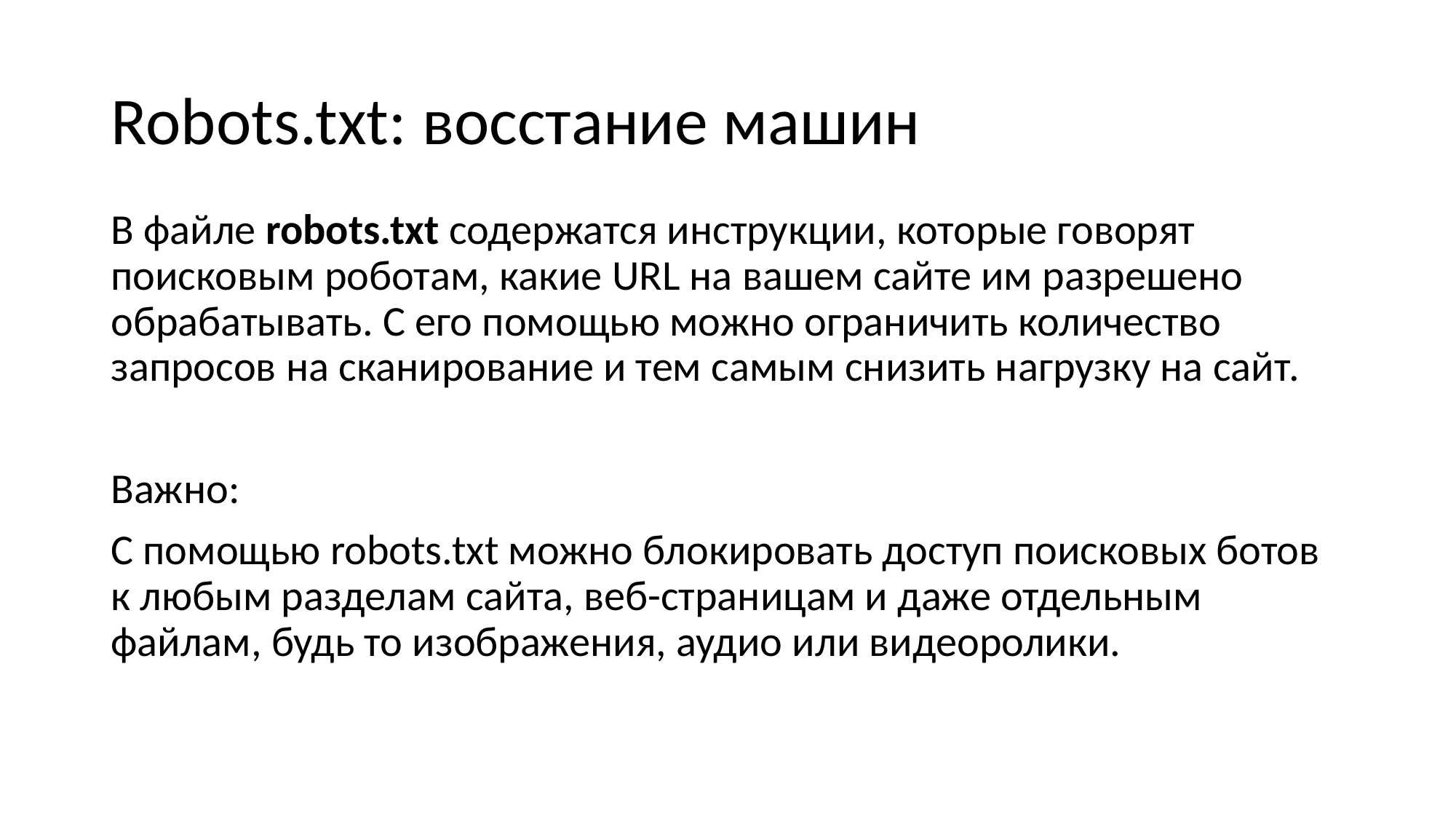

# Robots.txt: восстание машин
В файле robots.txt содержатся инструкции, которые говорят поисковым роботам, какие URL на вашем сайте им разрешено обрабатывать. С его помощью можно ограничить количество запросов на сканирование и тем самым снизить нагрузку на сайт.

Важно:
С помощью robots.txt можно блокировать доступ поисковых ботов к любым разделам сайта, веб-страницам и даже отдельным файлам, будь то изображения, аудио или видеоролики.